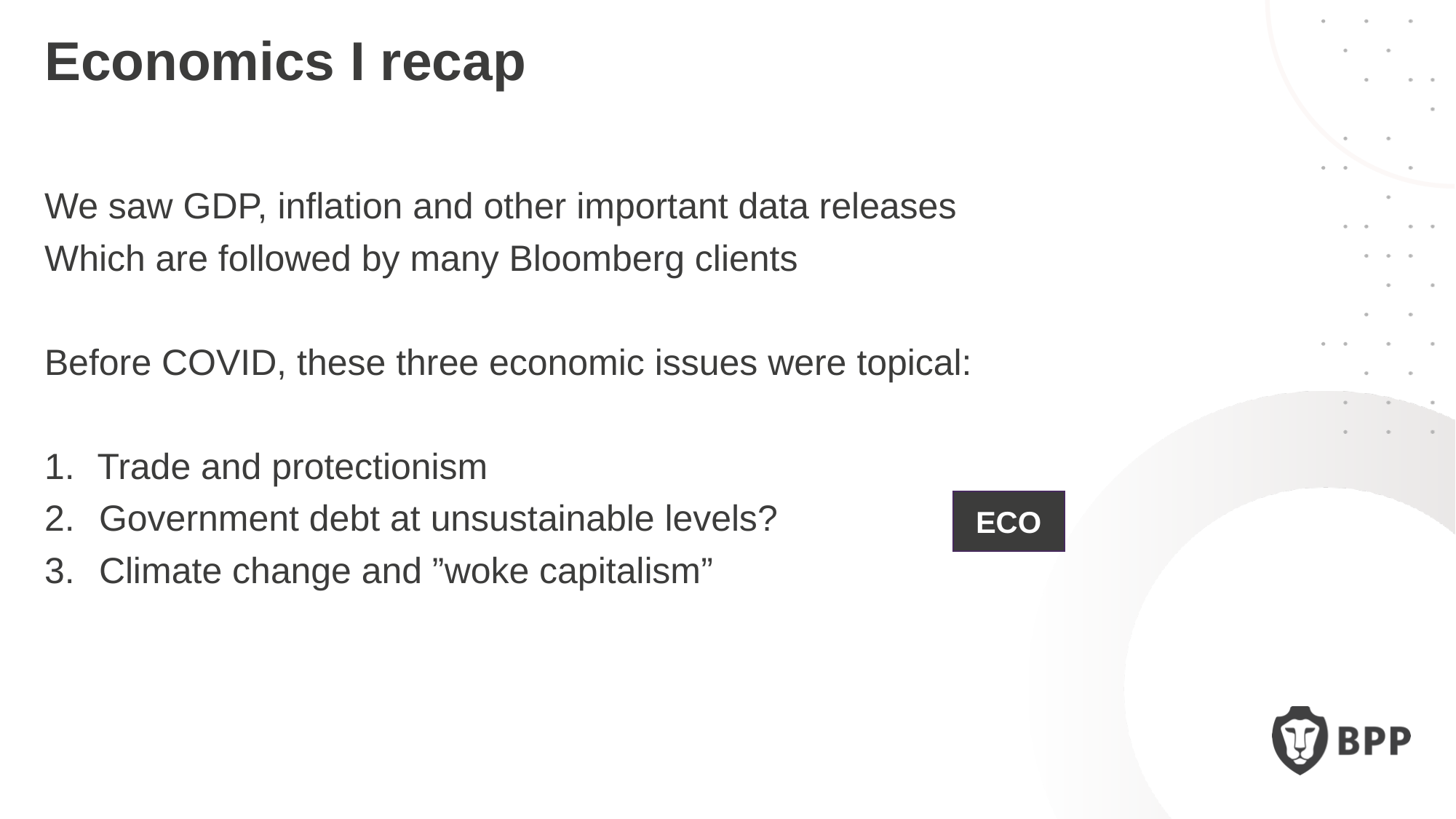

Economics I recap

We saw GDP, inflation and other important data releases
Which are followed by many Bloomberg clients

Before COVID, these three economic issues were topical:

1. 	Trade and protectionism
Government debt at unsustainable levels?
Climate change and ”woke capitalism”
ECO